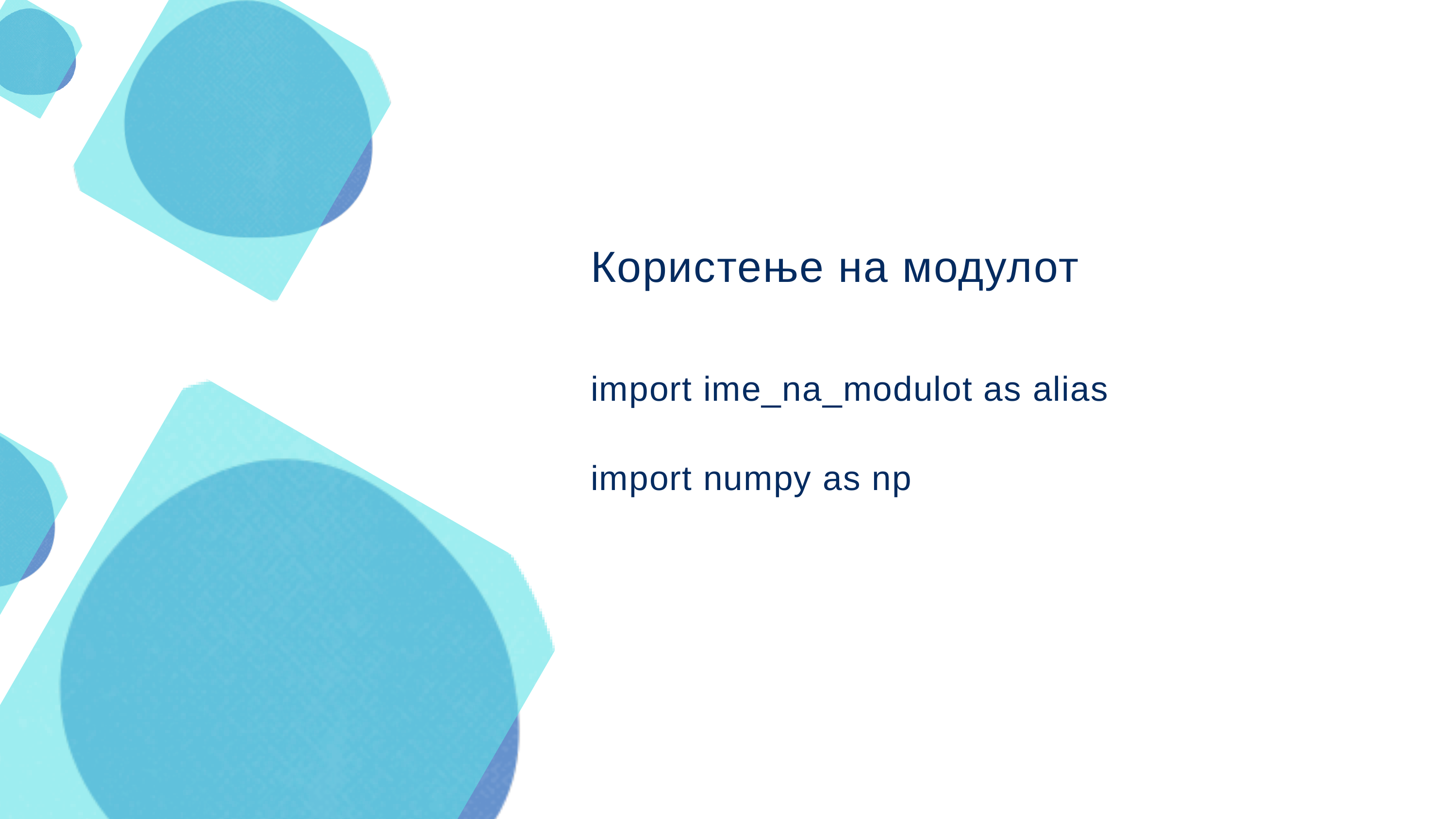

Користење на модулот

import ime_na_modulot as alias

import numpy as np